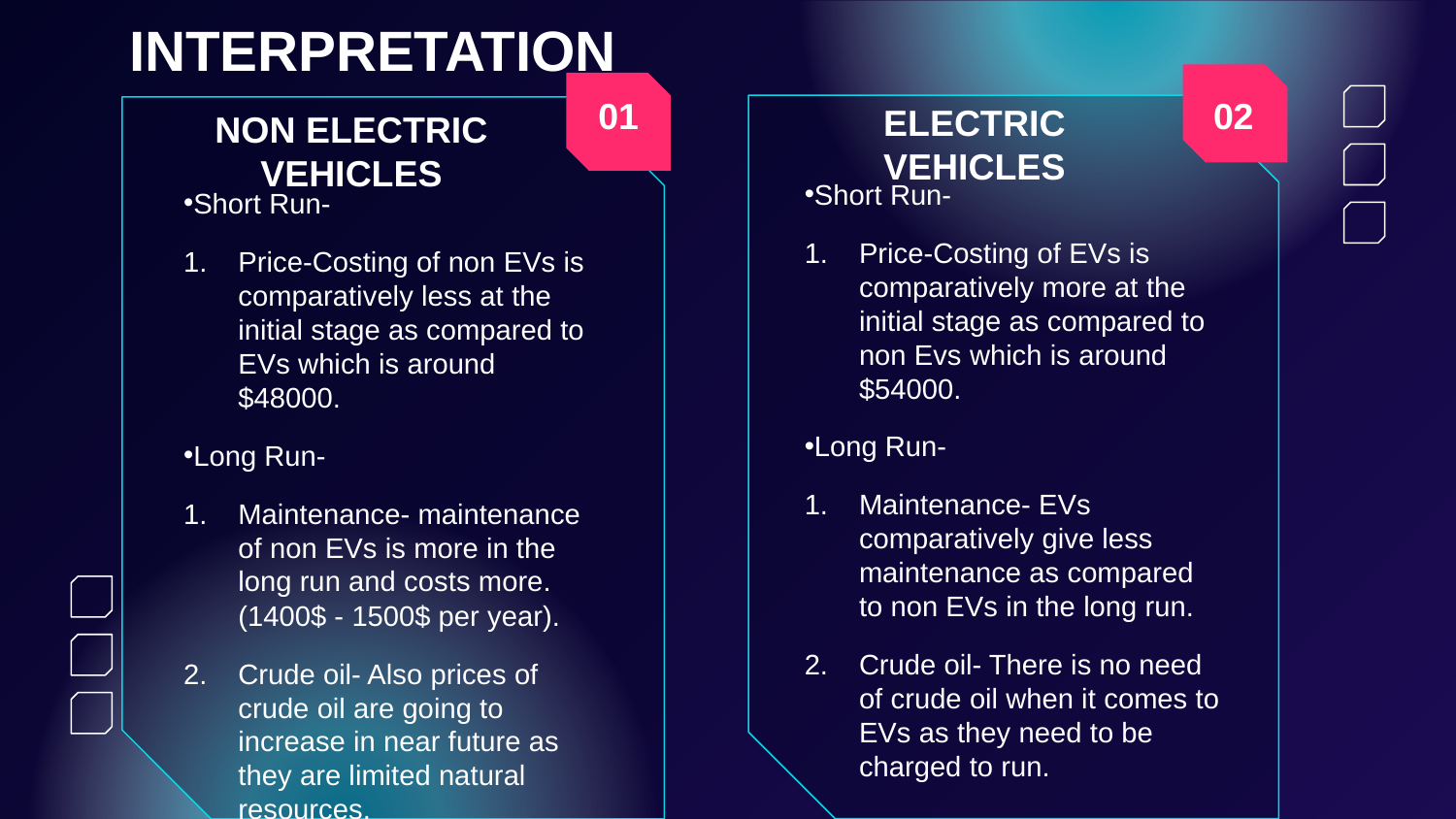

# INTERPRETATION

02
01

ELECTRIC VEHICLES
NON ELECTRIC VEHICLES
Short Run-
Price-Costing of EVs is comparatively more at the initial stage as compared to non Evs which is around $54000.
Long Run-
Maintenance- EVs comparatively give less maintenance as compared to non EVs in the long run.
Crude oil- There is no need of crude oil when it comes to EVs as they need to be charged to run.

Short Run-
Price-Costing of non EVs is comparatively less at the initial stage as compared to EVs which is around $48000.
Long Run-
Maintenance- maintenance of non EVs is more in the long run and costs more. (1400$ - 1500$ per year).
Crude oil- Also prices of crude oil are going to increase in near future as they are limited natural resources.